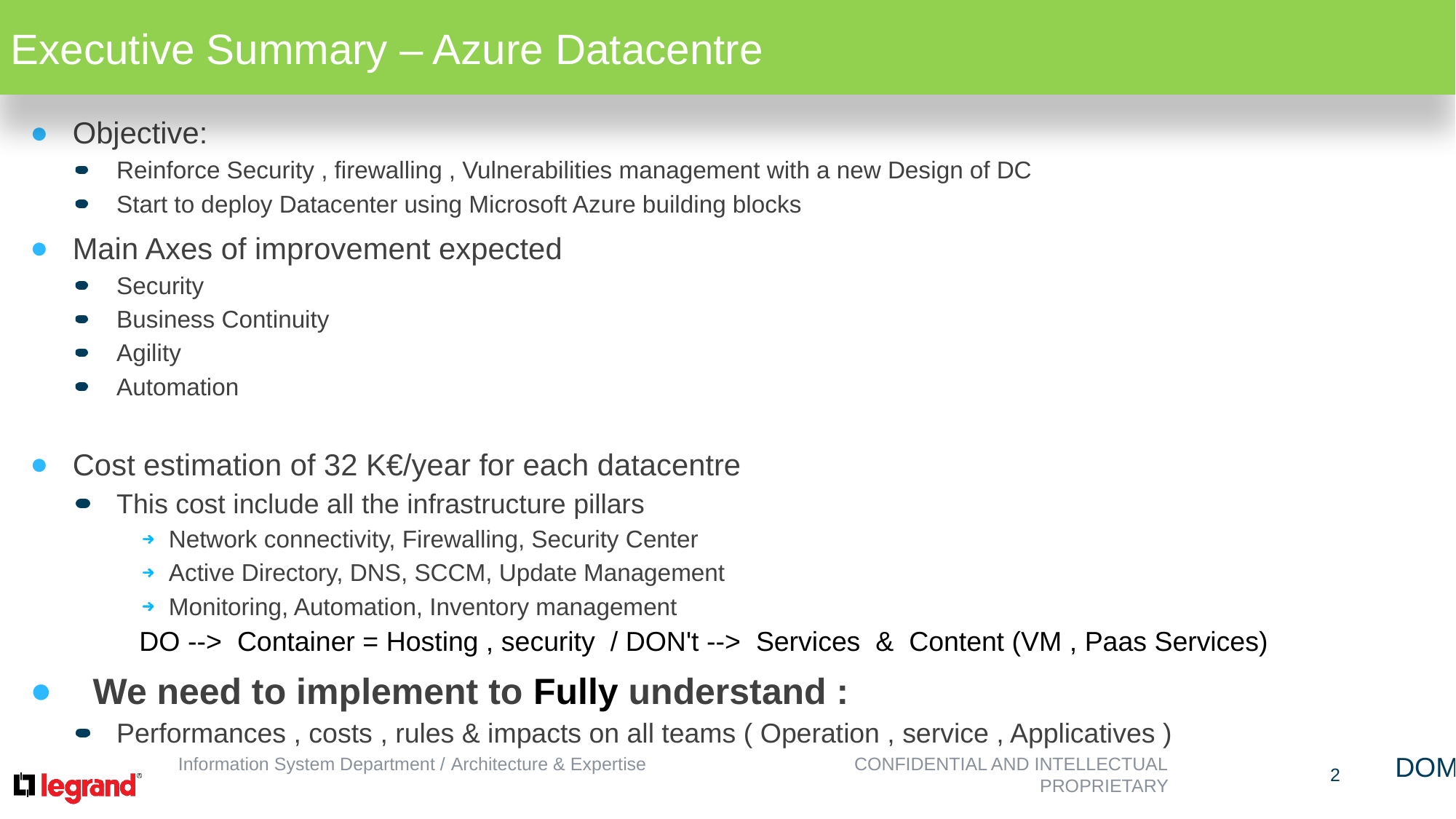

Executive Summary – Azure Datacentre
Objective:
Reinforce Security , firewalling , Vulnerabilities management with a new Design of DC
Start to deploy Datacenter using Microsoft Azure building blocks
Main Axes of improvement expected
Security
Business Continuity
Agility
Automation

Cost estimation of 32 K€/year for each datacentre
This cost include all the infrastructure pillars
Network connectivity, Firewalling, Security Center
Active Directory, DNS, SCCM, Update Management
Monitoring, Automation, Inventory management
DO -->  Container = Hosting , security  / DON't -->  Services  &  Content (VM , Paas Services)
  We need to implement to Fully understand :
Performances , costs , rules & impacts on all teams ( Operation , service , Applicatives )
DOM
2